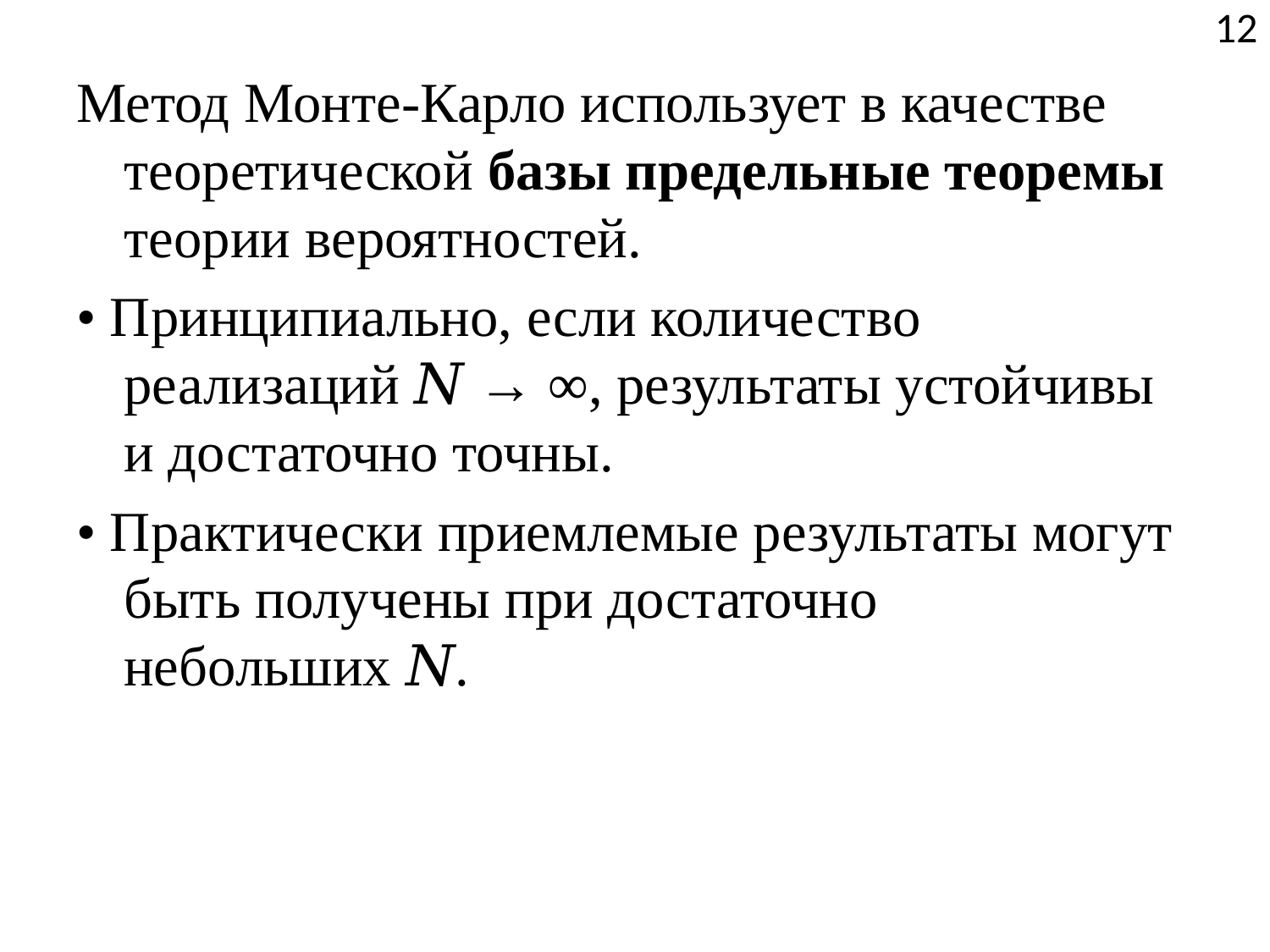

12
Метод Монте-Карло использует в качестве теоретической базы предельные теоремы теории вероятностей.
• Принципиально, если количество реализаций 𝑁 → ∞, результаты устойчивы и достаточно точны.
• Практически приемлемые результаты могут быть получены при достаточно небольших 𝑁.